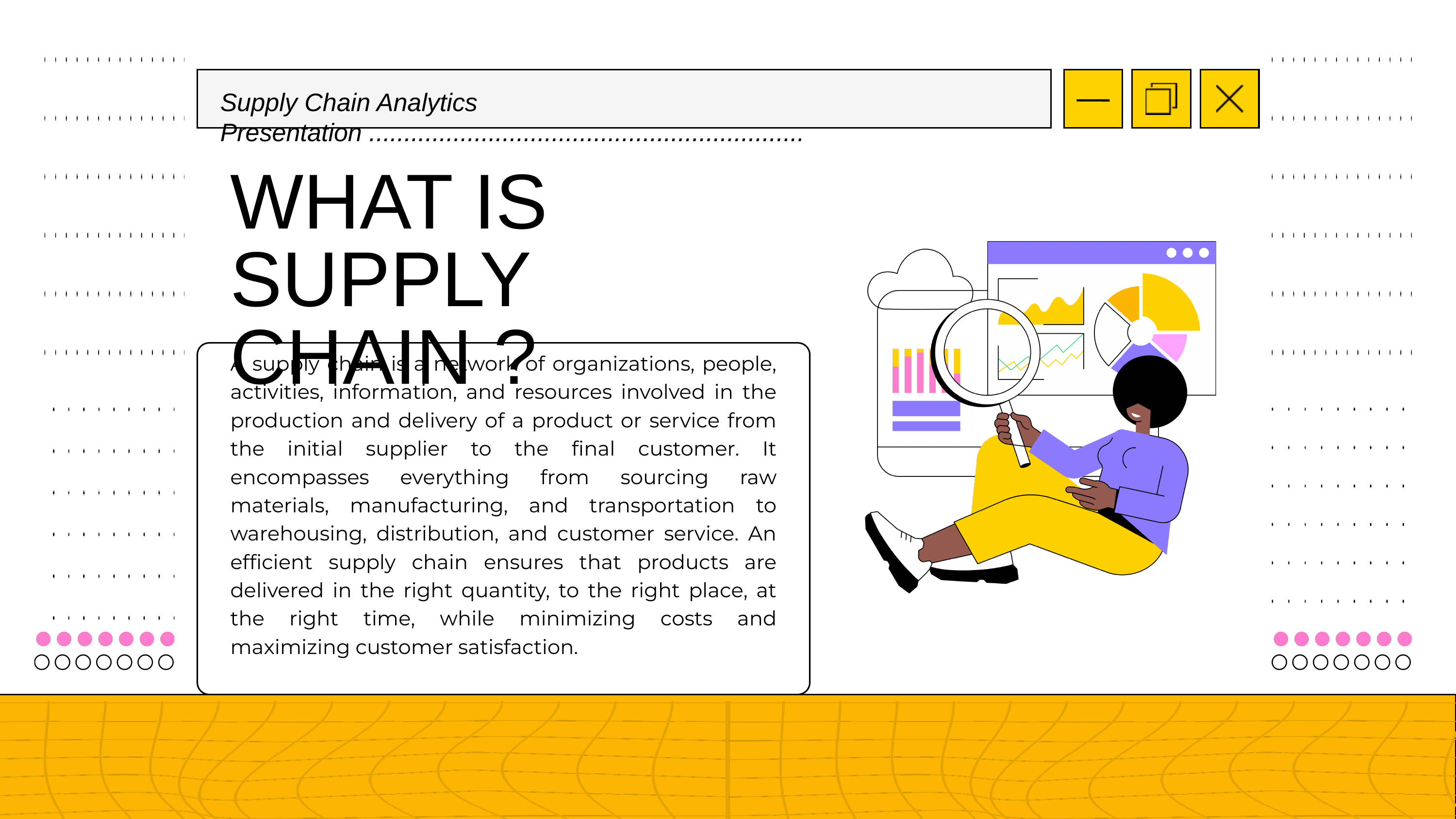

Supply Chain Analytics Presentation ..............................................................

WHAT IS SUPPLY CHAIN ?

A supply chain is a network of organizations, people, activities, information, and resources involved in the production and delivery of a product or service from the initial supplier to the final customer. It encompasses everything from sourcing raw materials, manufacturing, and transportation to warehousing, distribution, and customer service. An efficient supply chain ensures that products are delivered in the right quantity, to the right place, at the right time, while minimizing costs and maximizing customer satisfaction.